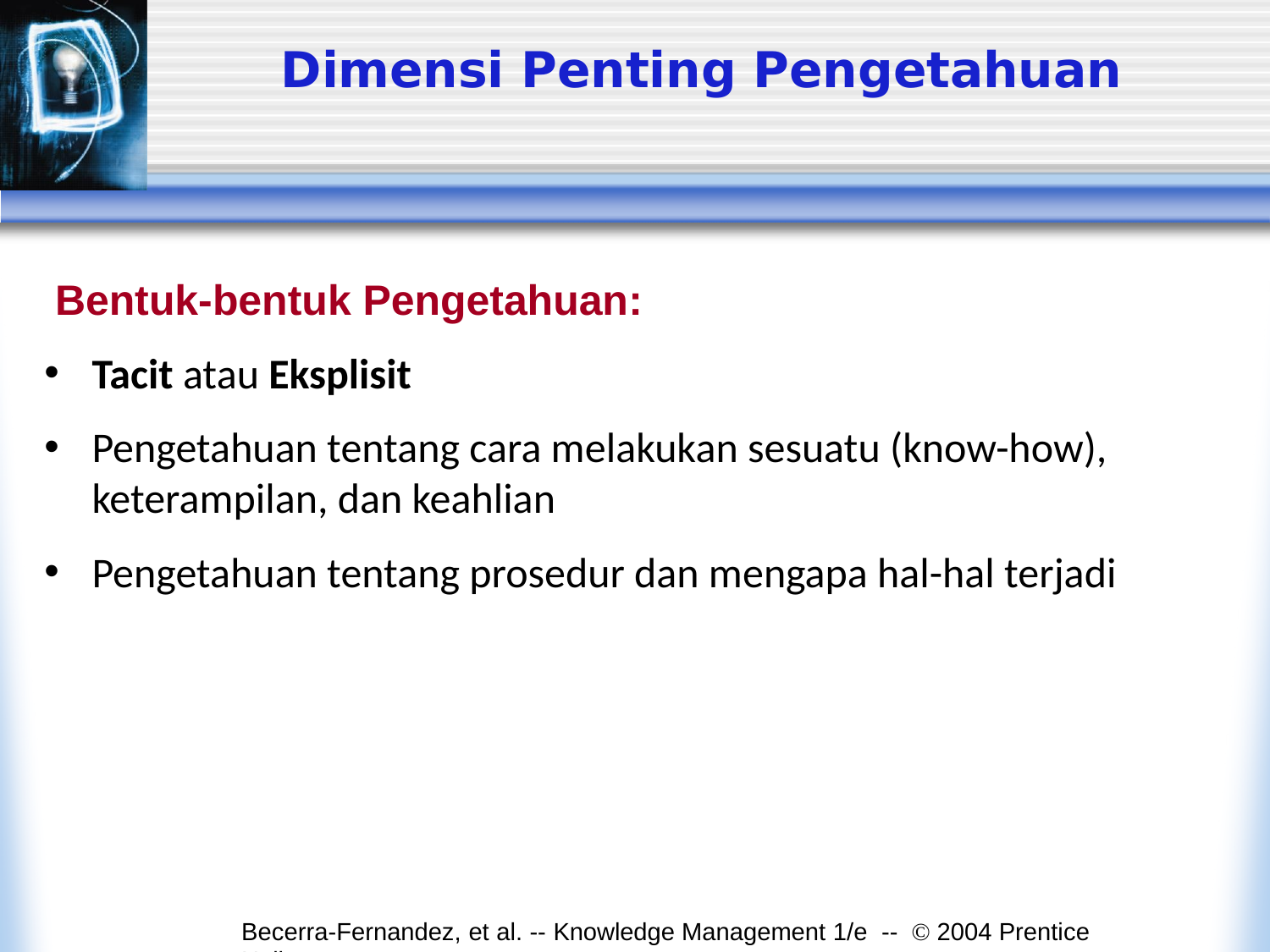

# Dimensi Penting Pengetahuan
Bentuk-bentuk Pengetahuan:
Tacit atau Eksplisit
Pengetahuan tentang cara melakukan sesuatu (know-how), keterampilan, dan keahlian
Pengetahuan tentang prosedur dan mengapa hal-hal terjadi
Becerra-Fernandez, et al. -- Knowledge Management 1/e -- © 2004 Prentice Hall